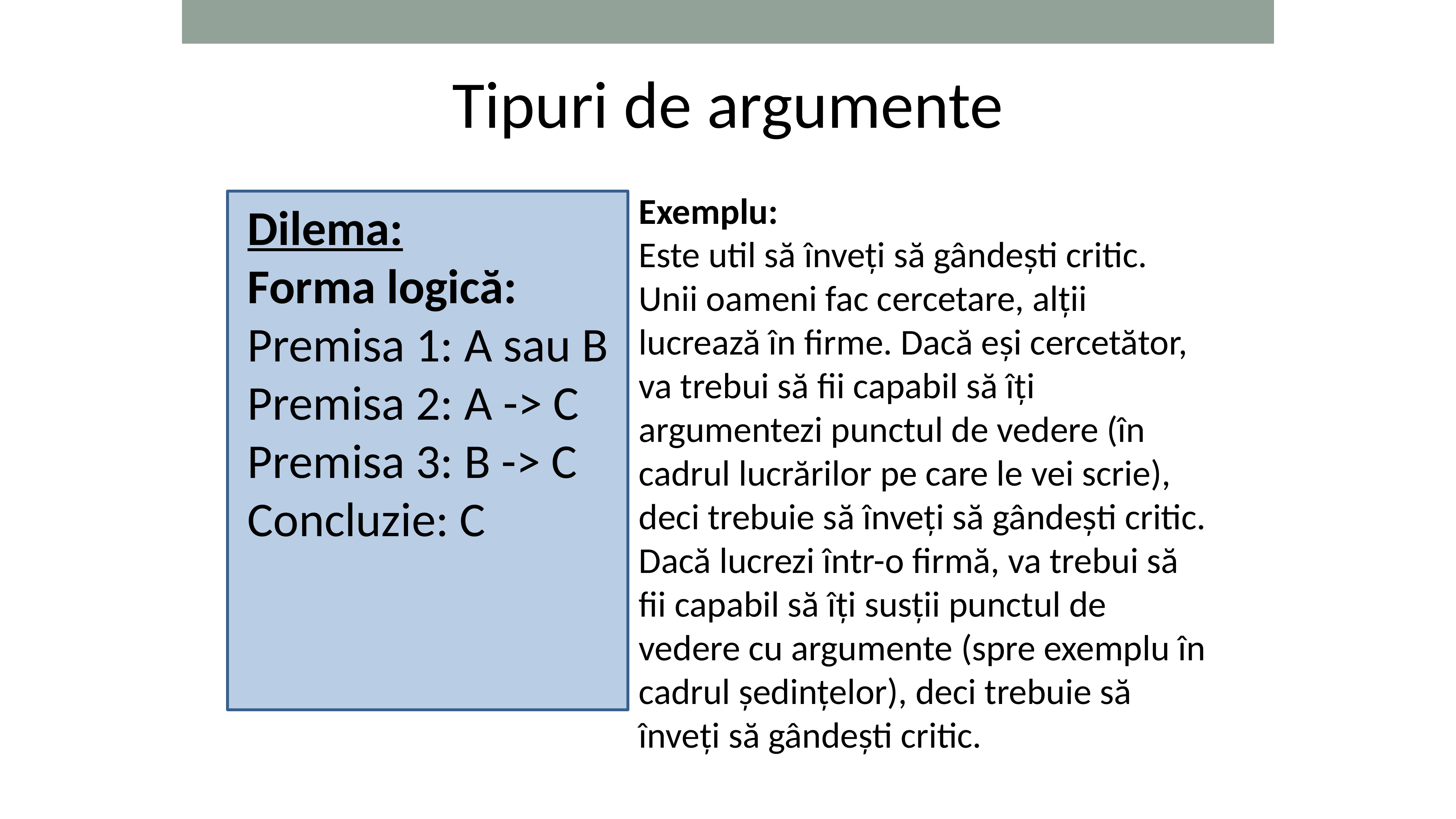

Tipuri de argumente
Exemplu:
Este util să înveți să gândești critic. Unii oameni fac cercetare, alții lucrează în firme. Dacă eși cercetător, va trebui să fii capabil să îți argumentezi punctul de vedere (în cadrul lucrărilor pe care le vei scrie), deci trebuie să înveți să gândești critic. Dacă lucrezi într-o firmă, va trebui să fii capabil să îți susții punctul de vedere cu argumente (spre exemplu în cadrul ședințelor), deci trebuie să înveți să gândești critic.

Dilema:
Forma logică:
Premisa 1: A sau B
Premisa 2: A -> C
Premisa 3: B -> C
Concluzie: C